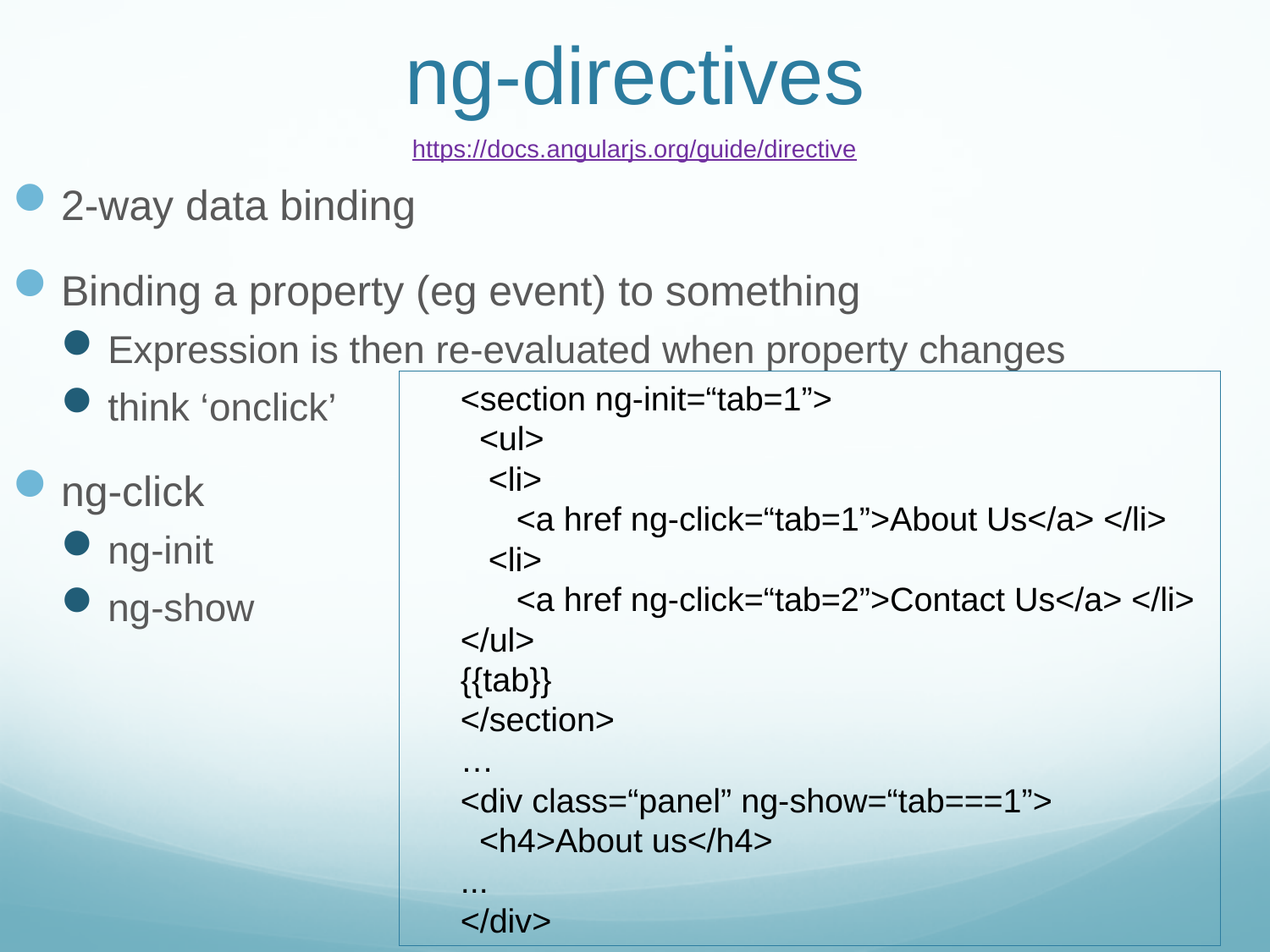

# ng-directives
https://docs.angularjs.org/guide/directive

2-way data binding
Binding a property (eg event) to something
Expression is then re-evaluated when property changes
think ‘onclick’
ng-click
ng-init
ng-show

<section ng-init=“tab=1”>
  <ul>
   <li>
      <a href ng-click=“tab=1”>About Us</a> </li>
   <li>
      <a href ng-click=“tab=2”>Contact Us</a> </li>
</ul>
{{tab}}
</section>
…
<div class=“panel” ng-show=“tab===1”>
  <h4>About us</h4>
...
</div>